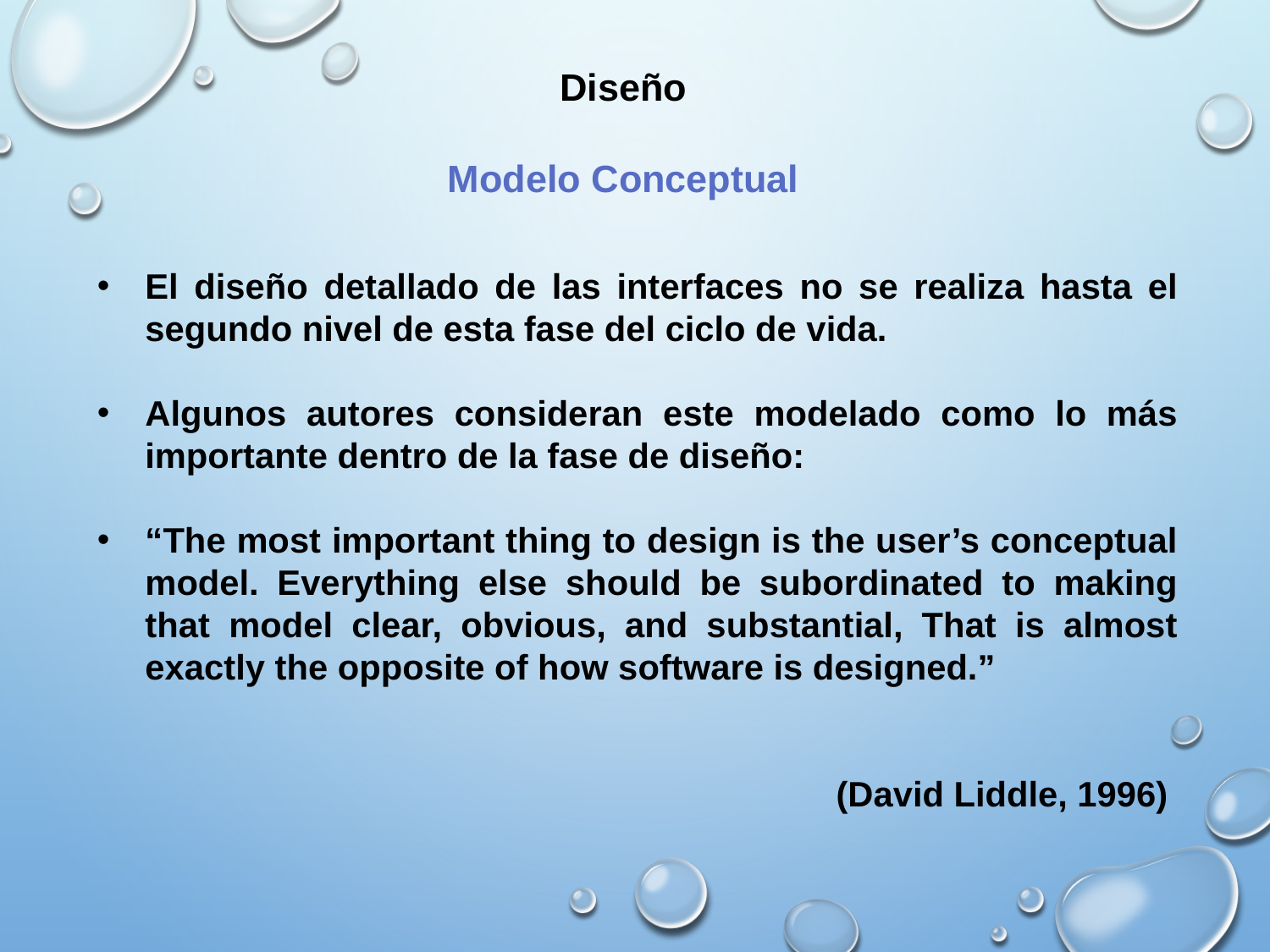

Diseño

Modelo Conceptual
El diseño detallado de las interfaces no se realiza hasta el segundo nivel de esta fase del ciclo de vida.

Algunos autores consideran este modelado como lo más importante dentro de la fase de diseño:

“The most important thing to design is the user’s conceptual model. Everything else should be subordinated to making that model clear, obvious, and substantial, That is almost exactly the opposite of how software is designed.”

  			(David Liddle, 1996)